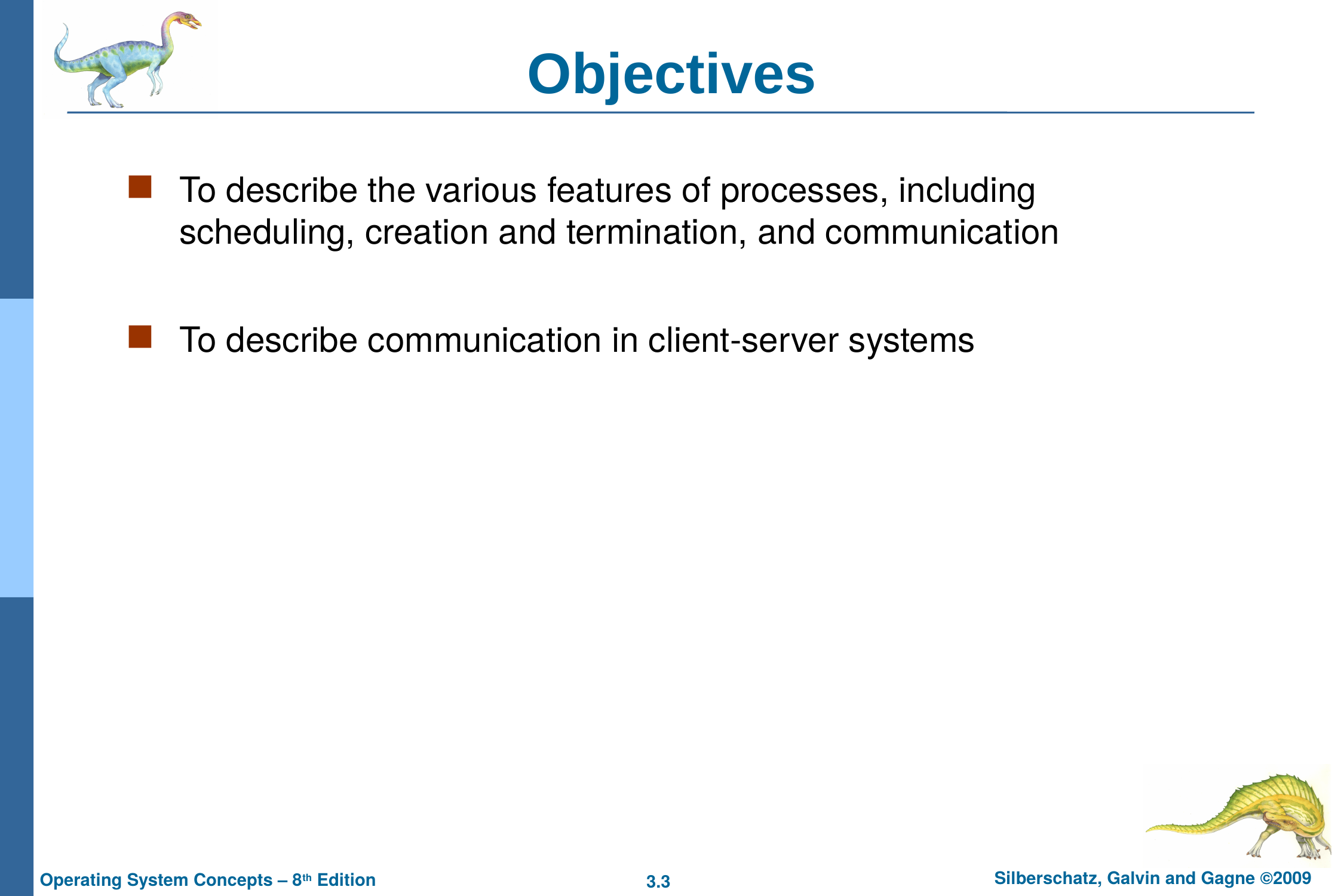

# Objectives
To describe the various features of processes, including scheduling, creation and termination, and communication

To describe communication in client-server systems